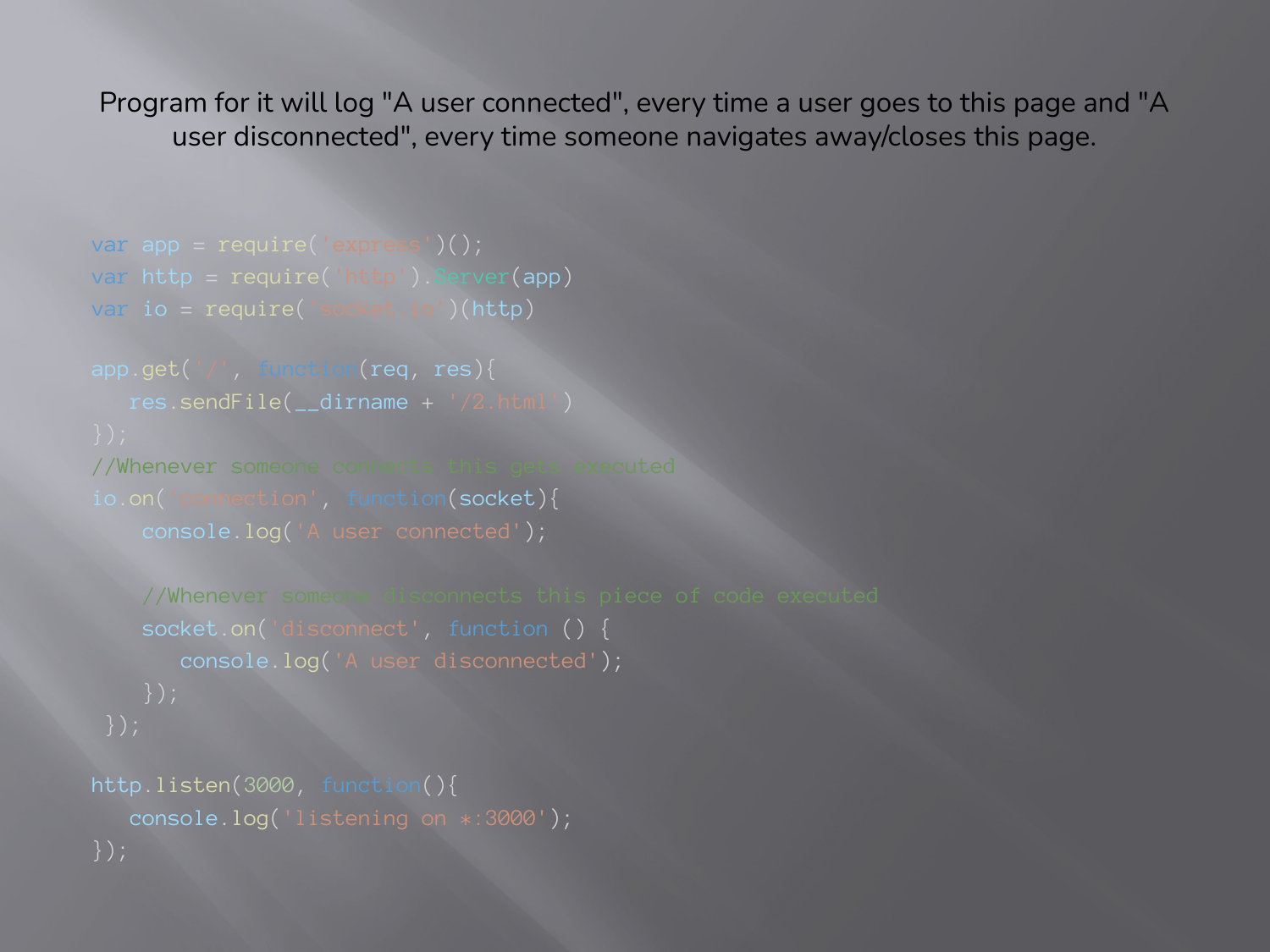

# Program for it will log "A user connected", every time a user goes to this page and "A user disconnected", every time someone navigates away/closes this page.
var app = require('express')();
var http = require('http').Server(app)
var io = require('socket.io')(http)
app.get('/', function(req, res){
   res.sendFile(__dirname + '/2.html')
});
//Whenever someone connects this gets executed
io.on('connection', function(socket){
    console.log('A user connected');

    //Whenever someone disconnects this piece of code executed
    socket.on('disconnect', function () {
       console.log('A user disconnected');
    });
 });
http.listen(3000, function(){
   console.log('listening on *:3000');
});